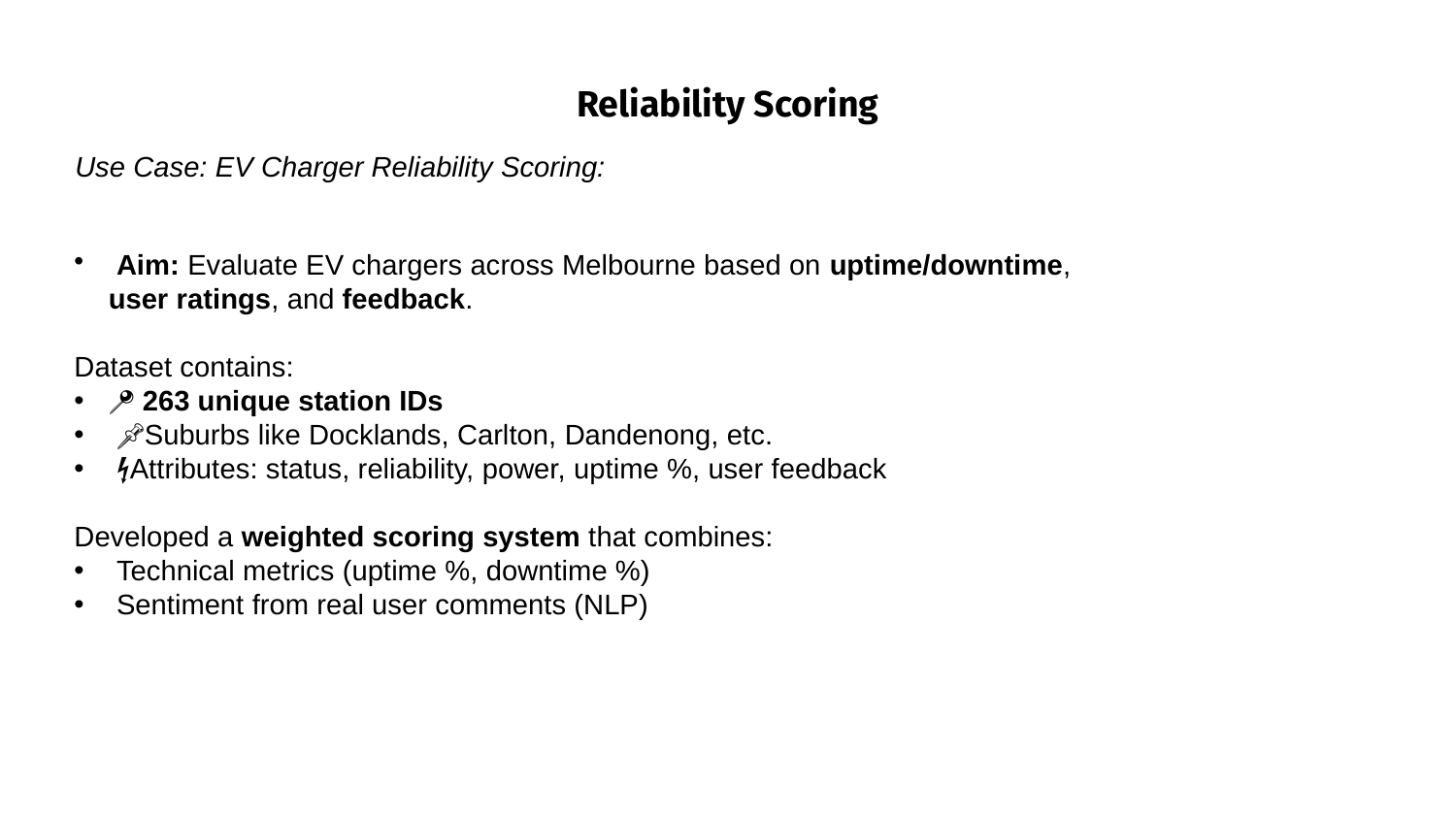

# Reliability Scoring
Use Case: EV Charger Reliability Scoring:
 Aim: Evaluate EV chargers across Melbourne based on uptime/downtime, user ratings, and feedback.
Dataset contains:
📍 263 unique station IDs
 📌Suburbs like Docklands, Carlton, Dandenong, etc.
 ⚡Attributes: status, reliability, power, uptime %, user feedback
Developed a weighted scoring system that combines:
 Technical metrics (uptime %, downtime %)
 Sentiment from real user comments (NLP)